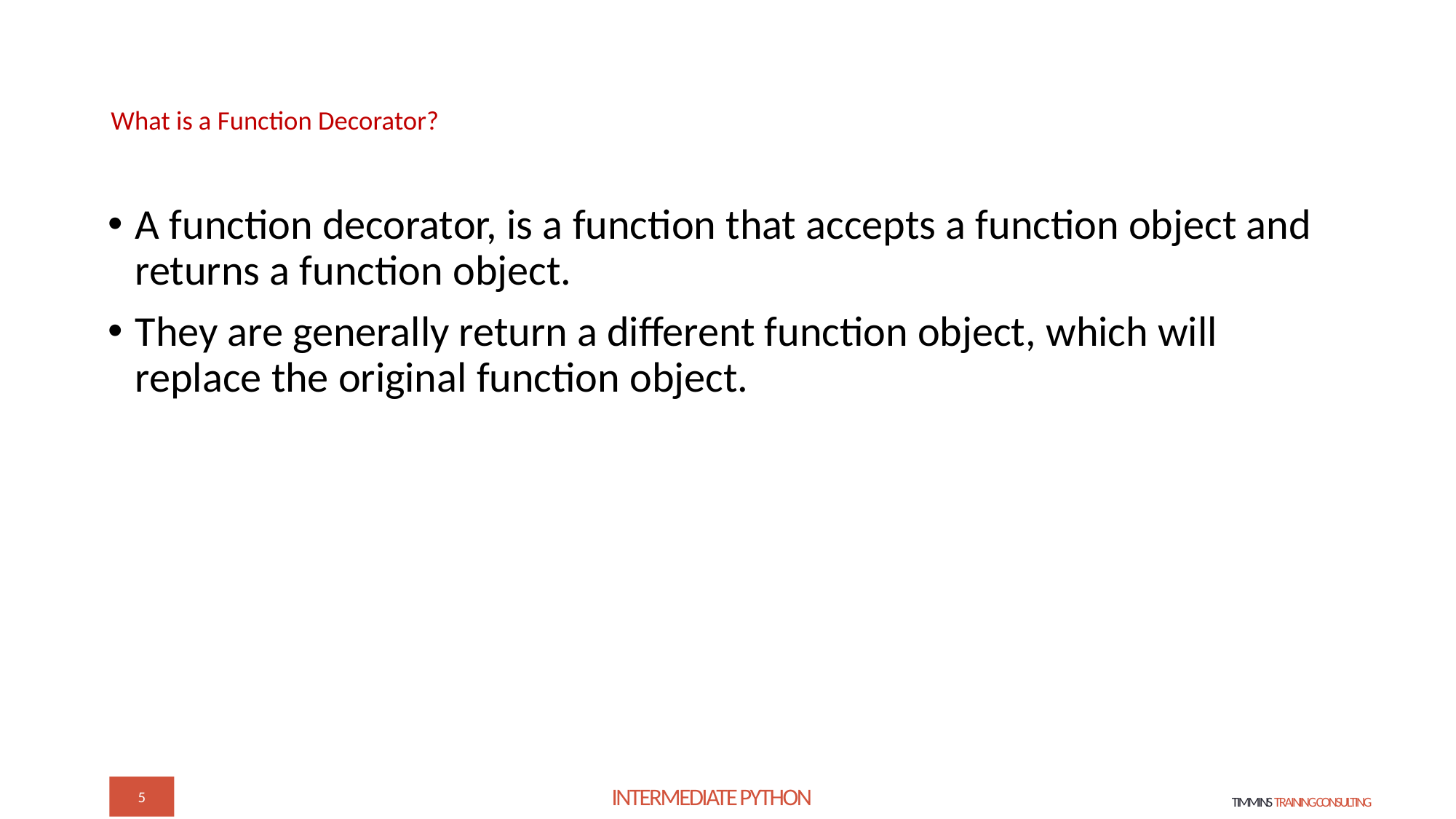

# What is a Function Decorator?
A function decorator, is a function that accepts a function object and returns a function object.
They are generally return a different function object, which will replace the original function object.